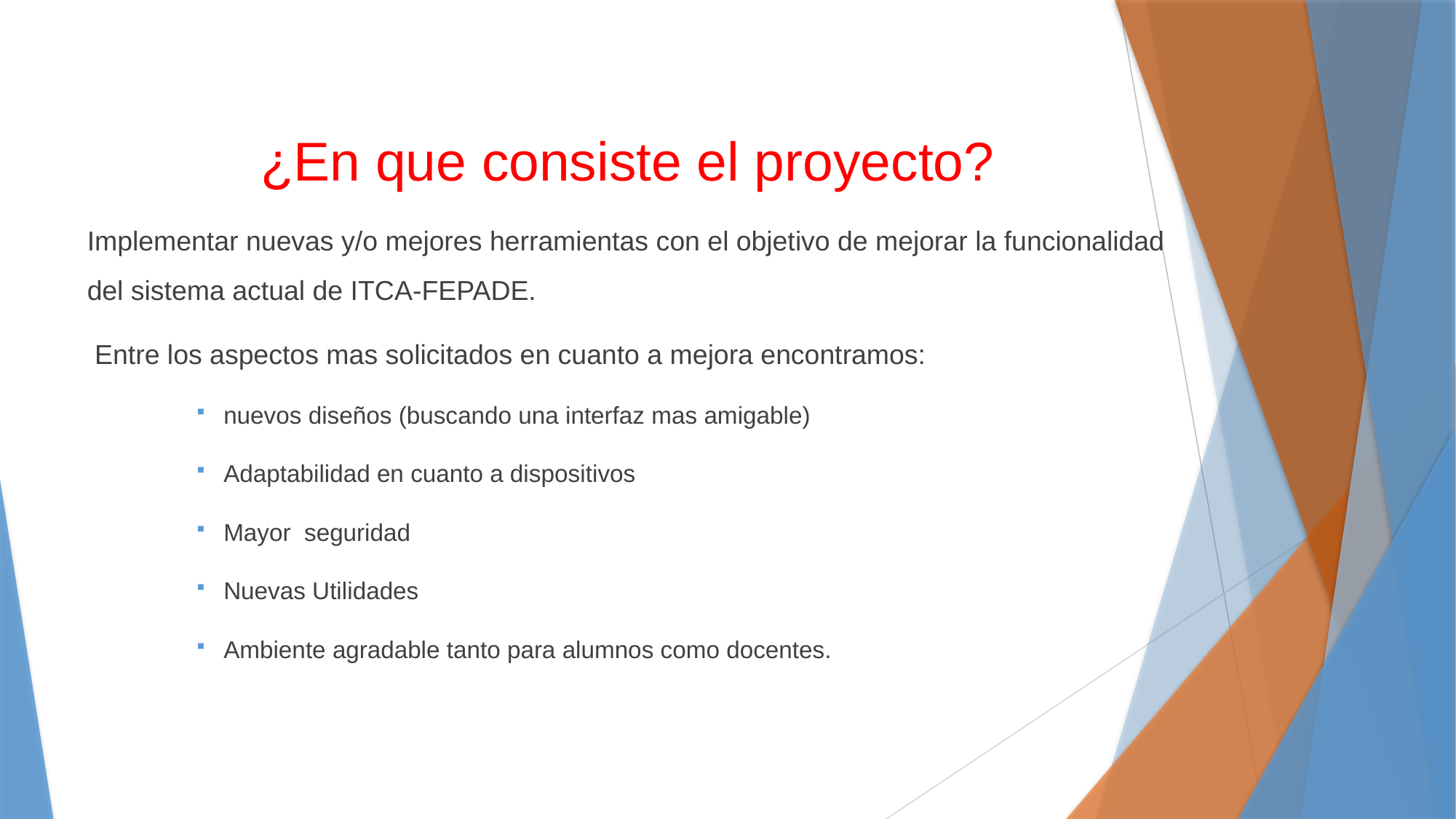

¿En que consiste el proyecto?
Implementar nuevas y/o mejores herramientas con el objetivo de mejorar la funcionalidad del sistema actual de ITCA-FEPADE.
 Entre los aspectos mas solicitados en cuanto a mejora encontramos:
nuevos diseños (buscando una interfaz mas amigable)
Adaptabilidad en cuanto a dispositivos
Mayor  seguridad
Nuevas Utilidades
Ambiente agradable tanto para alumnos como docentes.